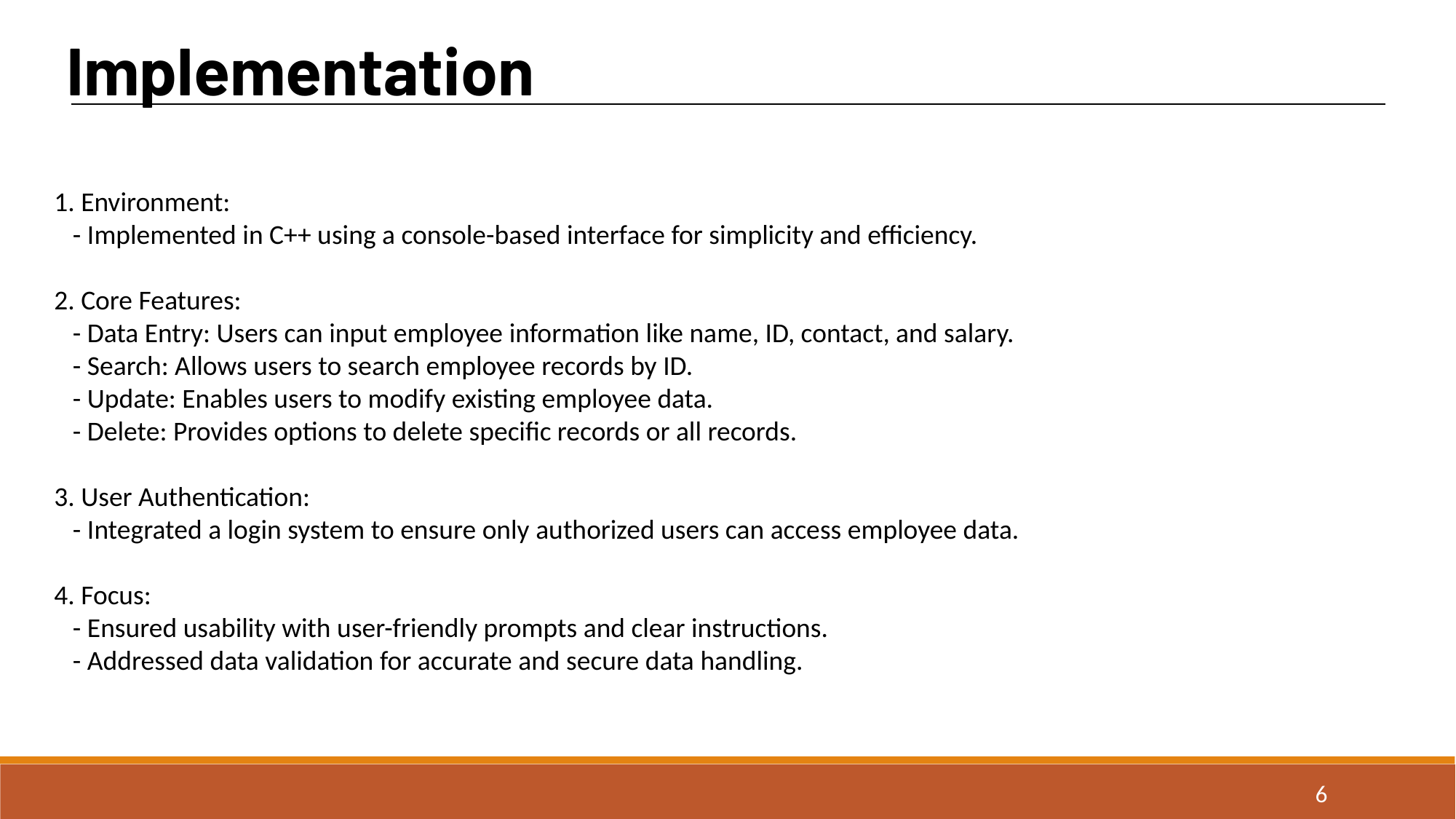

Implementation

1. Environment:
   - Implemented in C++ using a console-based interface for simplicity and efficiency.

2. Core Features:
   - Data Entry: Users can input employee information like name, ID, contact, and salary.
   - Search: Allows users to search employee records by ID.
   - Update: Enables users to modify existing employee data.
   - Delete: Provides options to delete specific records or all records.

3. User Authentication:
   - Integrated a login system to ensure only authorized users can access employee data.

4. Focus:
   - Ensured usability with user-friendly prompts and clear instructions.
   - Addressed data validation for accurate and secure data handling.
6